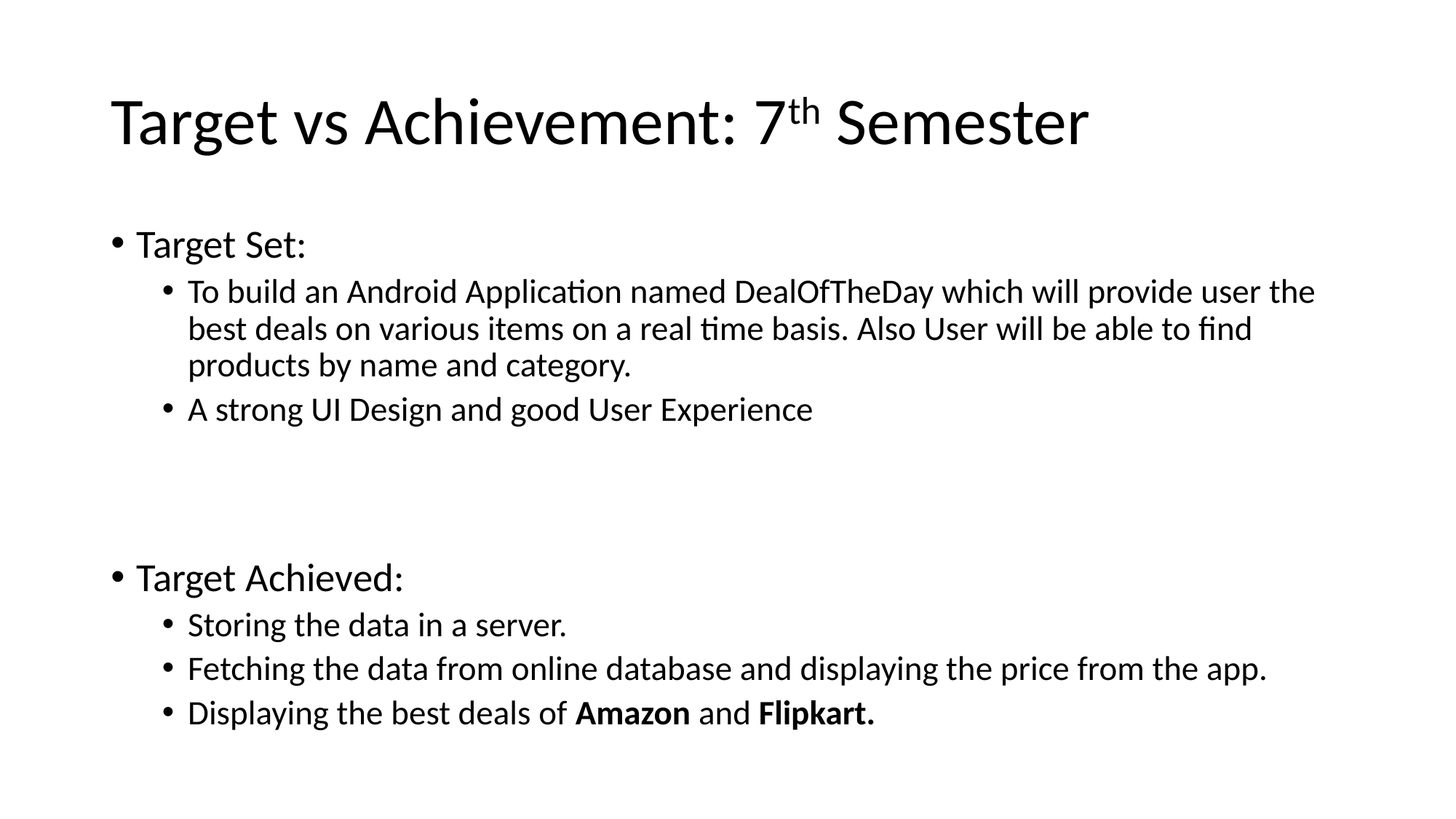

# Target vs Achievement: 7th Semester
Target Set:
To build an Android Application named DealOfTheDay which will provide user the best deals on various items on a real time basis. Also User will be able to find products by name and category.
A strong UI Design and good User Experience

Target Achieved:
Storing the data in a server.
Fetching the data from online database and displaying the price from the app.
Displaying the best deals of Amazon and Flipkart.